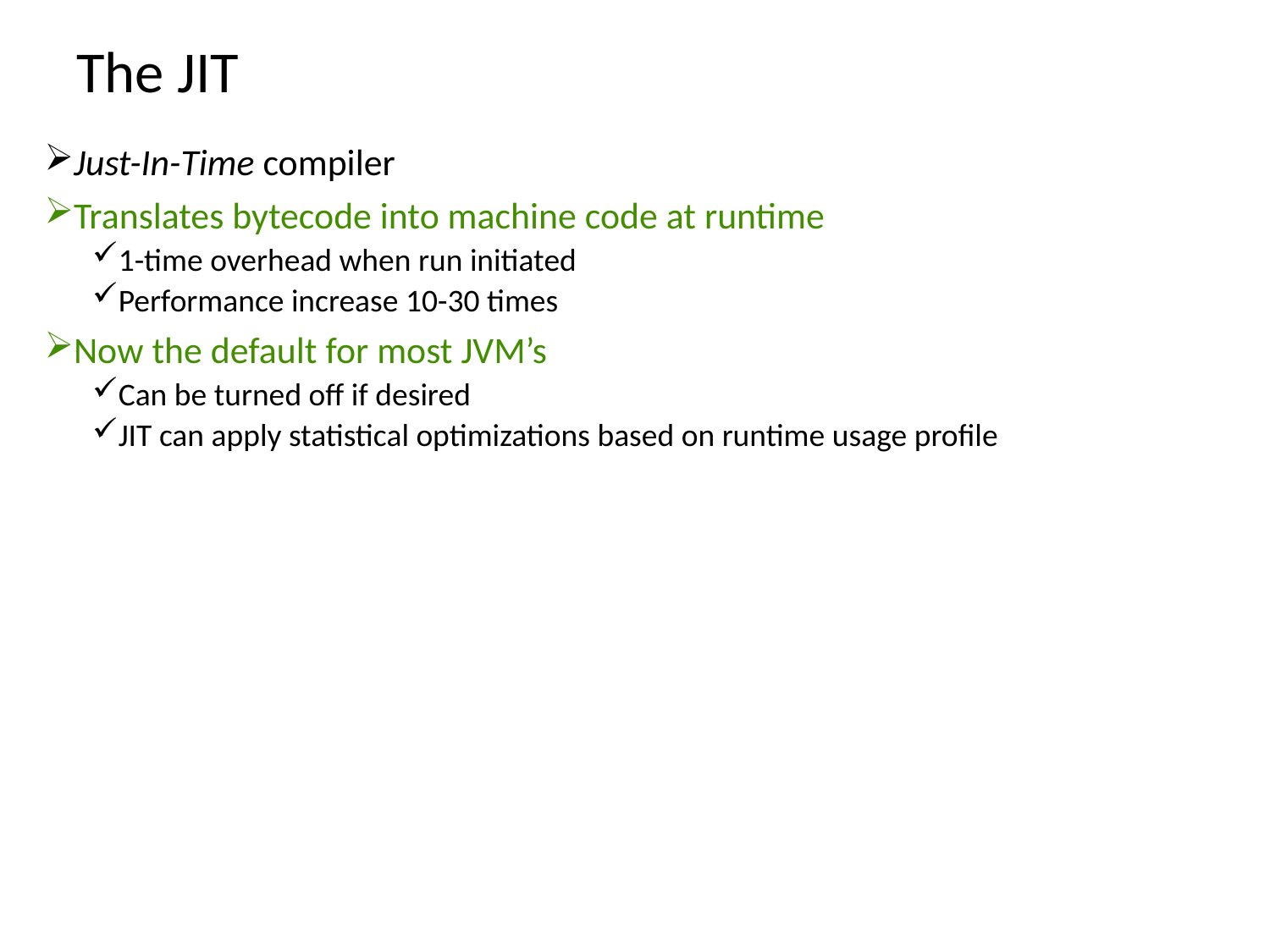

# The JIT
Just-In-Time compiler
Translates bytecode into machine code at runtime
1-time overhead when run initiated
Performance increase 10-30 times
Now the default for most JVM’s
Can be turned off if desired
JIT can apply statistical optimizations based on runtime usage profile